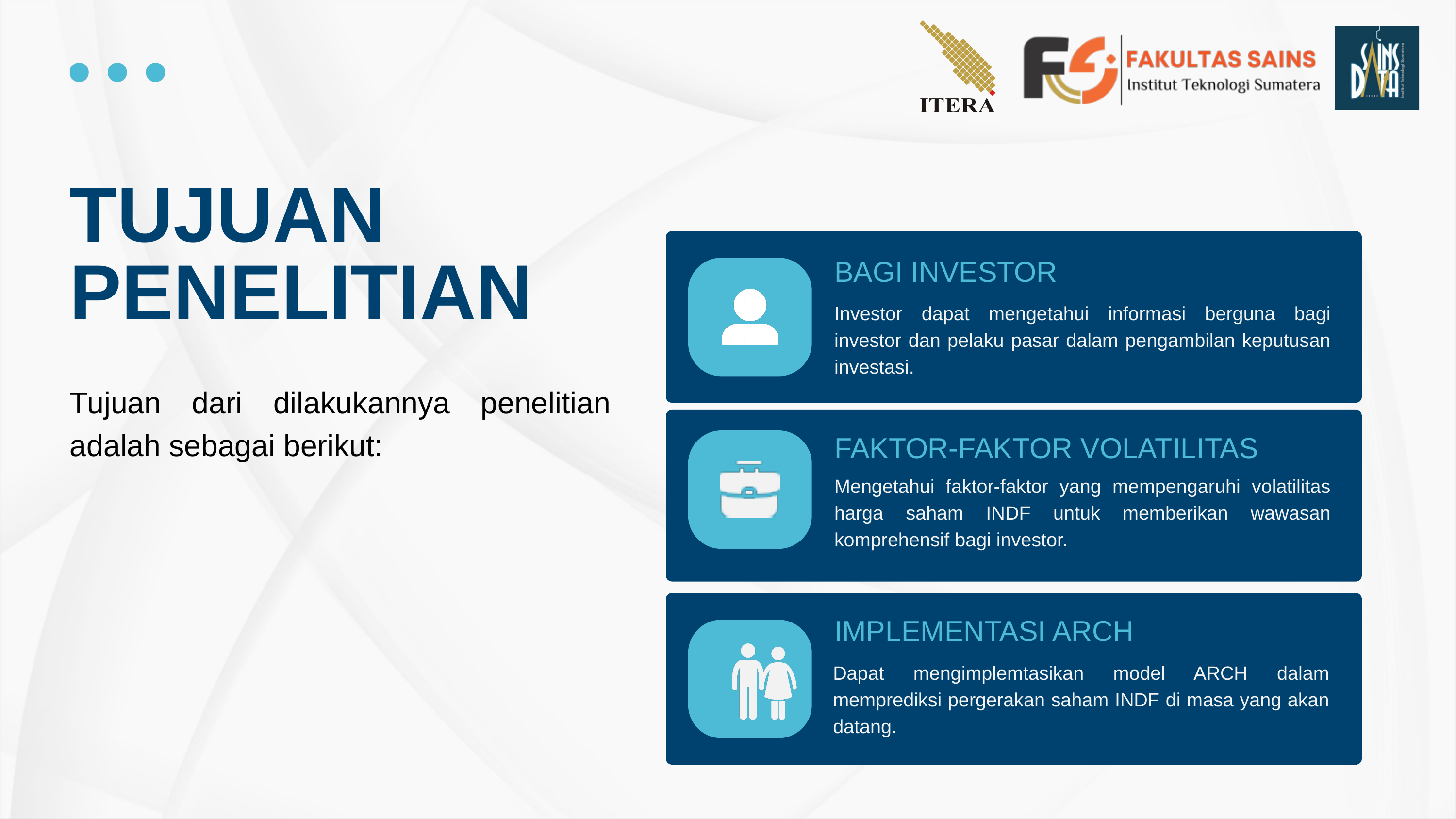

TUJUAN PENELITIAN

BAGI INVESTOR

Investor dapat mengetahui informasi berguna bagi investor dan pelaku pasar dalam pengambilan keputusan investasi.
Tujuan dari dilakukannya penelitian adalah sebagai berikut:

FAKTOR-FAKTOR VOLATILITAS

Mengetahui faktor-faktor yang mempengaruhi volatilitas harga saham INDF untuk memberikan wawasan komprehensif bagi investor.

IMPLEMENTASI ARCH

Dapat mengimplemtasikan model ARCH dalam memprediksi pergerakan saham INDF di masa yang akan datang.